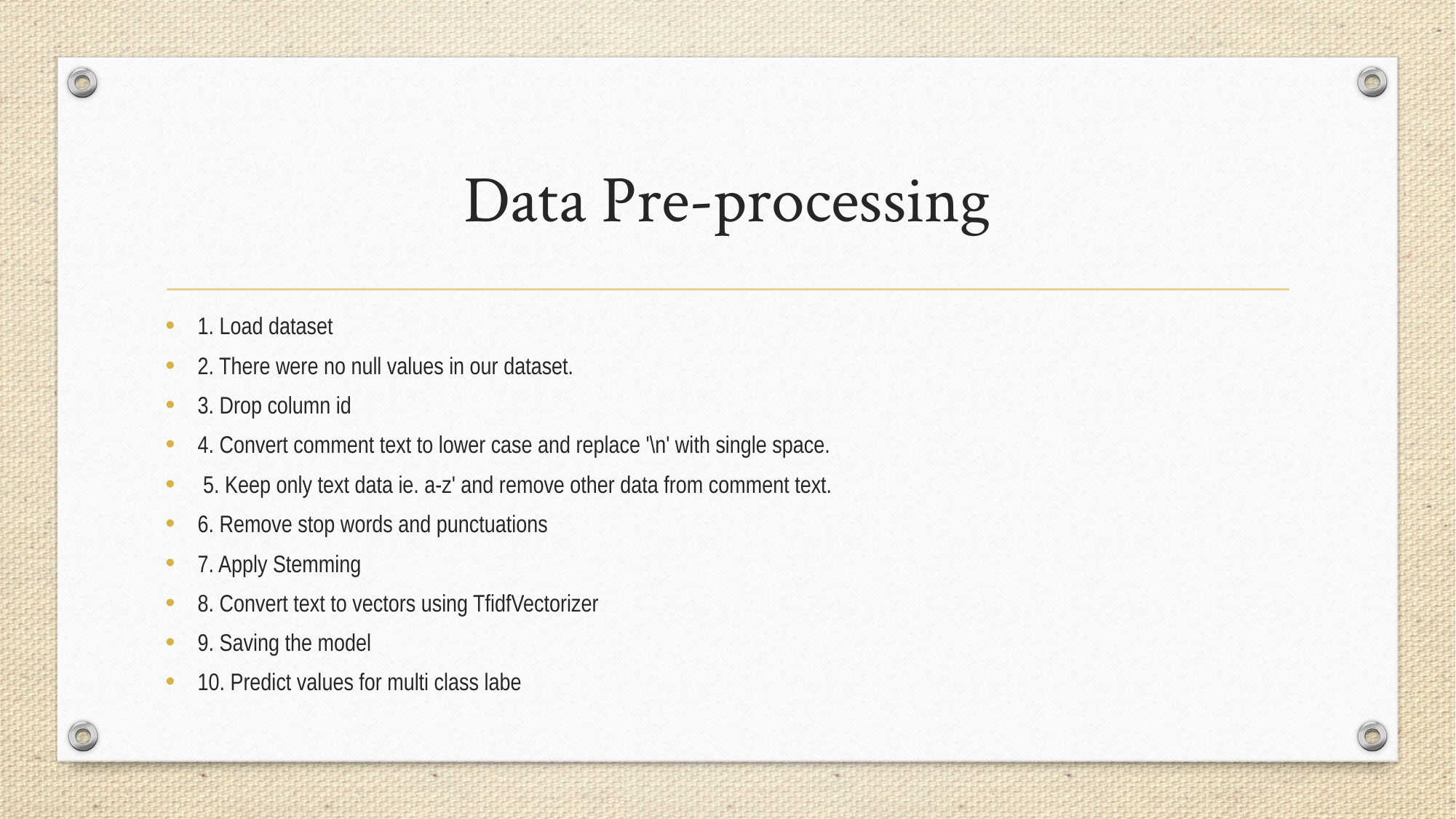

# Data Pre-processing
1. Load dataset
2. There were no null values in our dataset.
3. Drop column id
4. Convert comment text to lower case and replace '\n' with single space.
 5. Keep only text data ie. a-z' and remove other data from comment text.
6. Remove stop words and punctuations
7. Apply Stemming
8. Convert text to vectors using TfidfVectorizer
9. Saving the model
10. Predict values for multi class labe